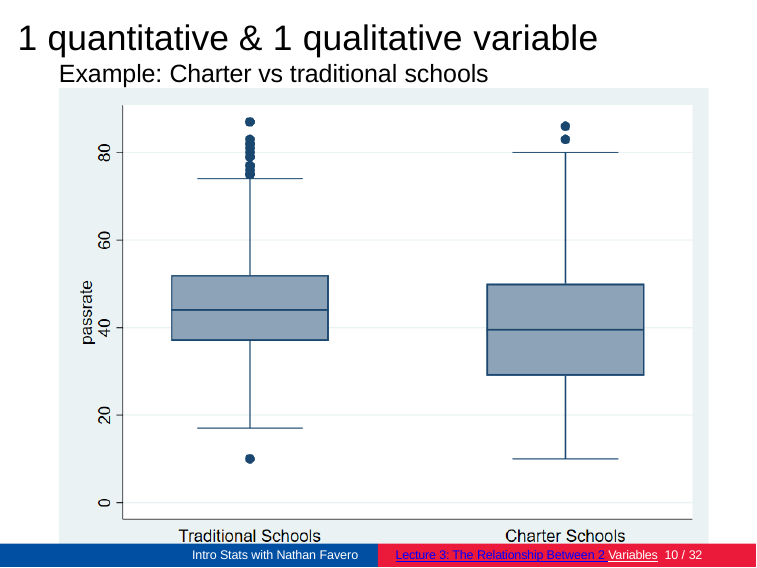

1 quantitative & 1 qualitative variable
Example: Charter vs traditional schools

Intro Stats with Nathan Favero
Lecture 3: The Relationship Between 2 Variables 10 / 32